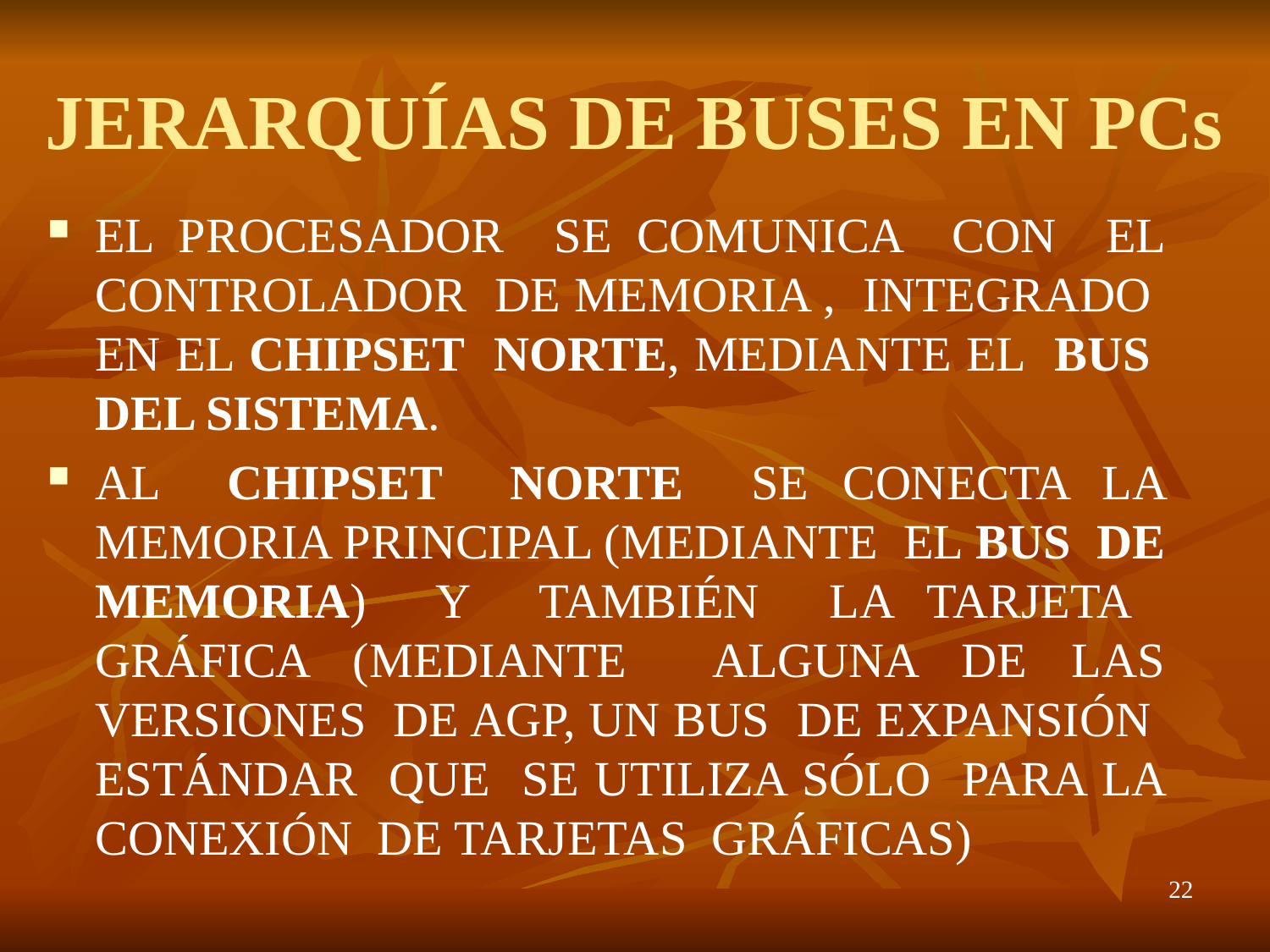

# JERARQUÍAS DE BUSES EN PCs
EL PROCESADOR  SE COMUNICA  CON  EL CONTROLADOR  DE MEMORIA ,  INTEGRADO  EN EL CHIPSET  NORTE, MEDIANTE EL  BUS  DEL SISTEMA.
AL  CHIPSET  NORTE  SE CONECTA LA MEMORIA PRINCIPAL (MEDIANTE  EL BUS  DE MEMORIA)  Y  TAMBIÉN  LA TARJETA  GRÁFICA (MEDIANTE  ALGUNA DE LAS VERSIONES  DE AGP, UN BUS  DE EXPANSIÓN  ESTÁNDAR  QUE  SE UTILIZA SÓLO  PARA LA CONEXIÓN  DE TARJETAS  GRÁFICAS)
22